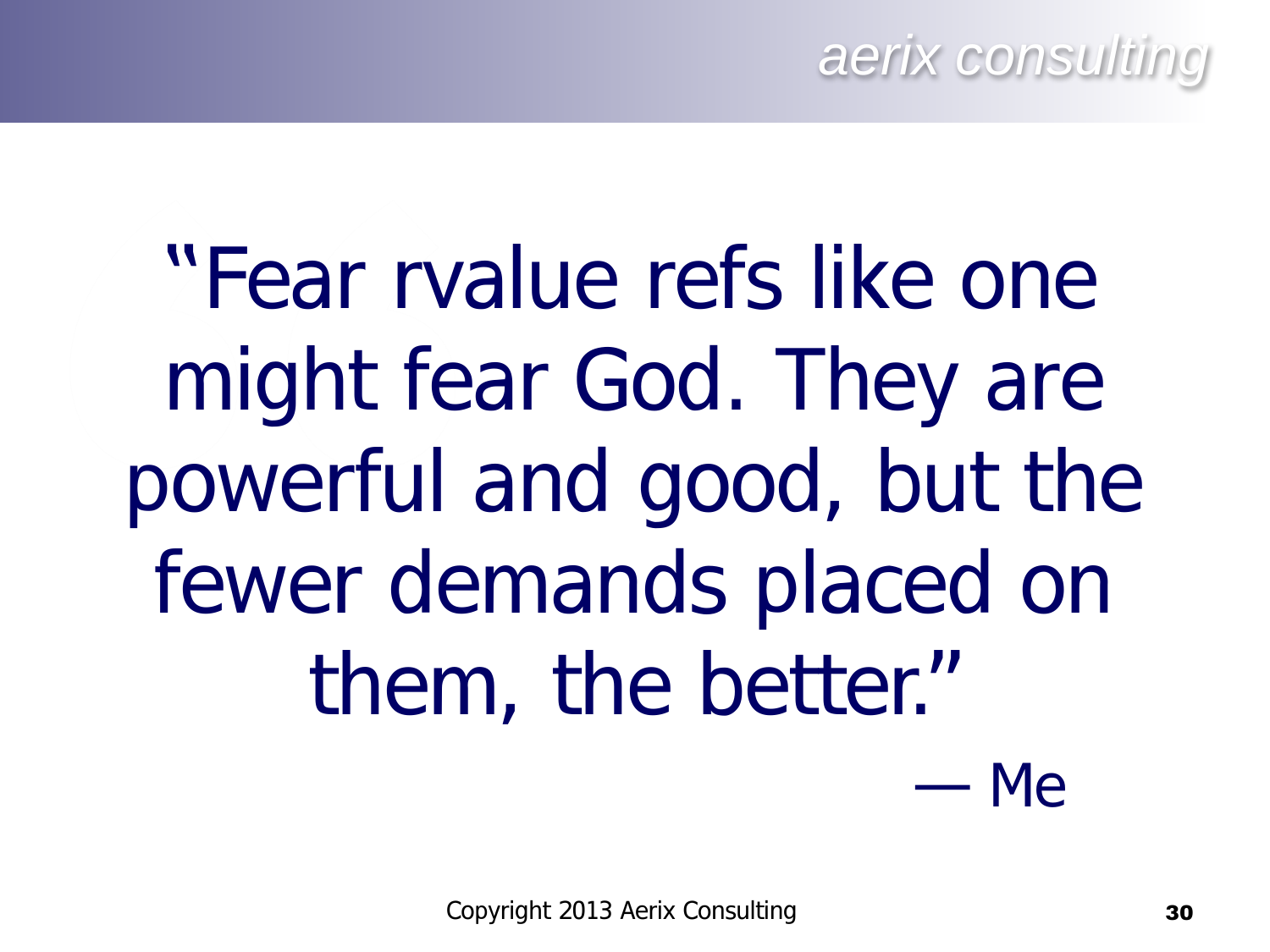

“
# “Fear rvalue refs like one might fear God. They are powerful and good, but the fewer demands placed on them, the better.”
— Me
Copyright 2013 Aerix Consulting
30